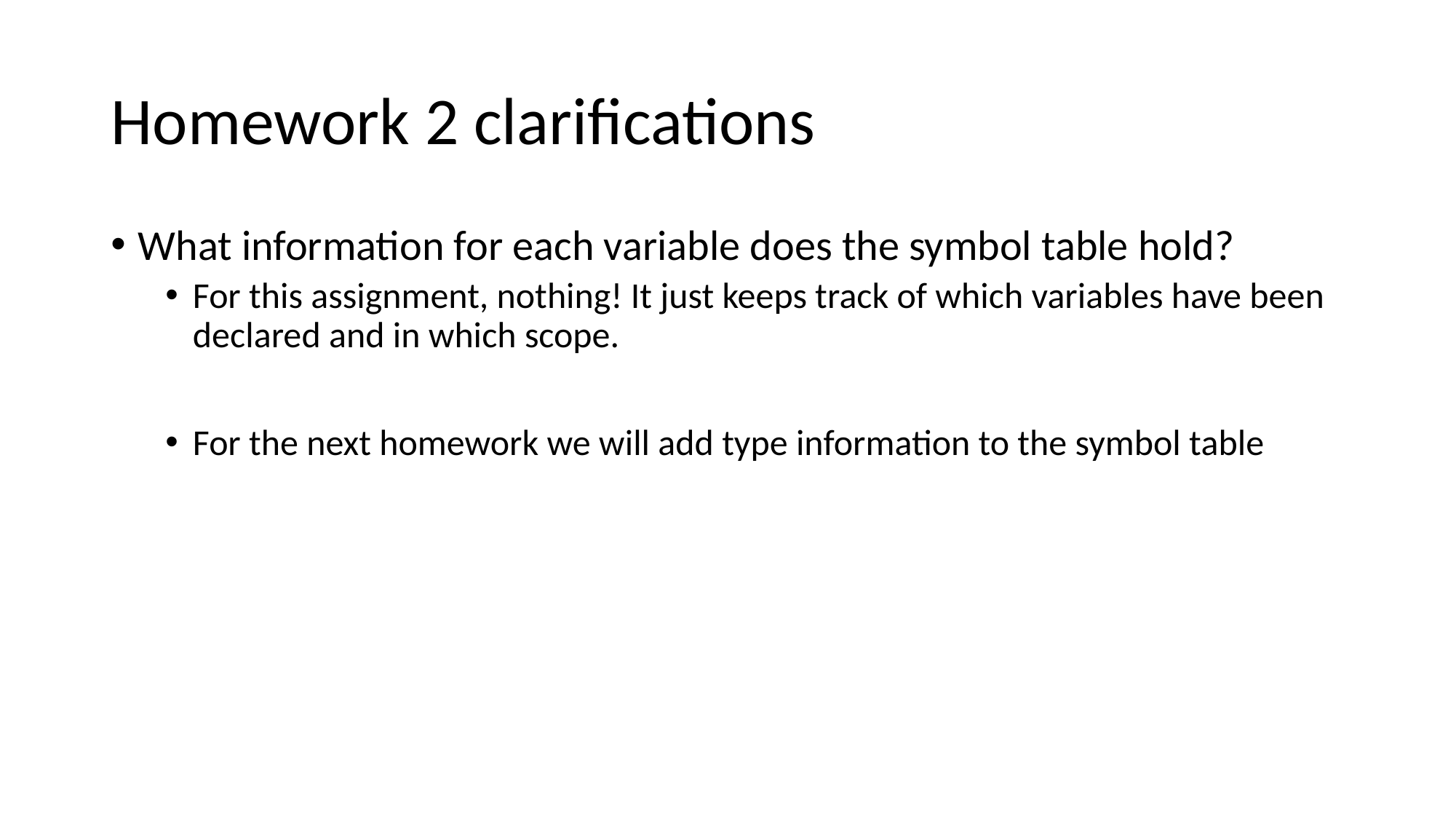

# Homework 2 clarifications
What information for each variable does the symbol table hold?
For this assignment, nothing! It just keeps track of which variables have been declared and in which scope.

For the next homework we will add type information to the symbol table